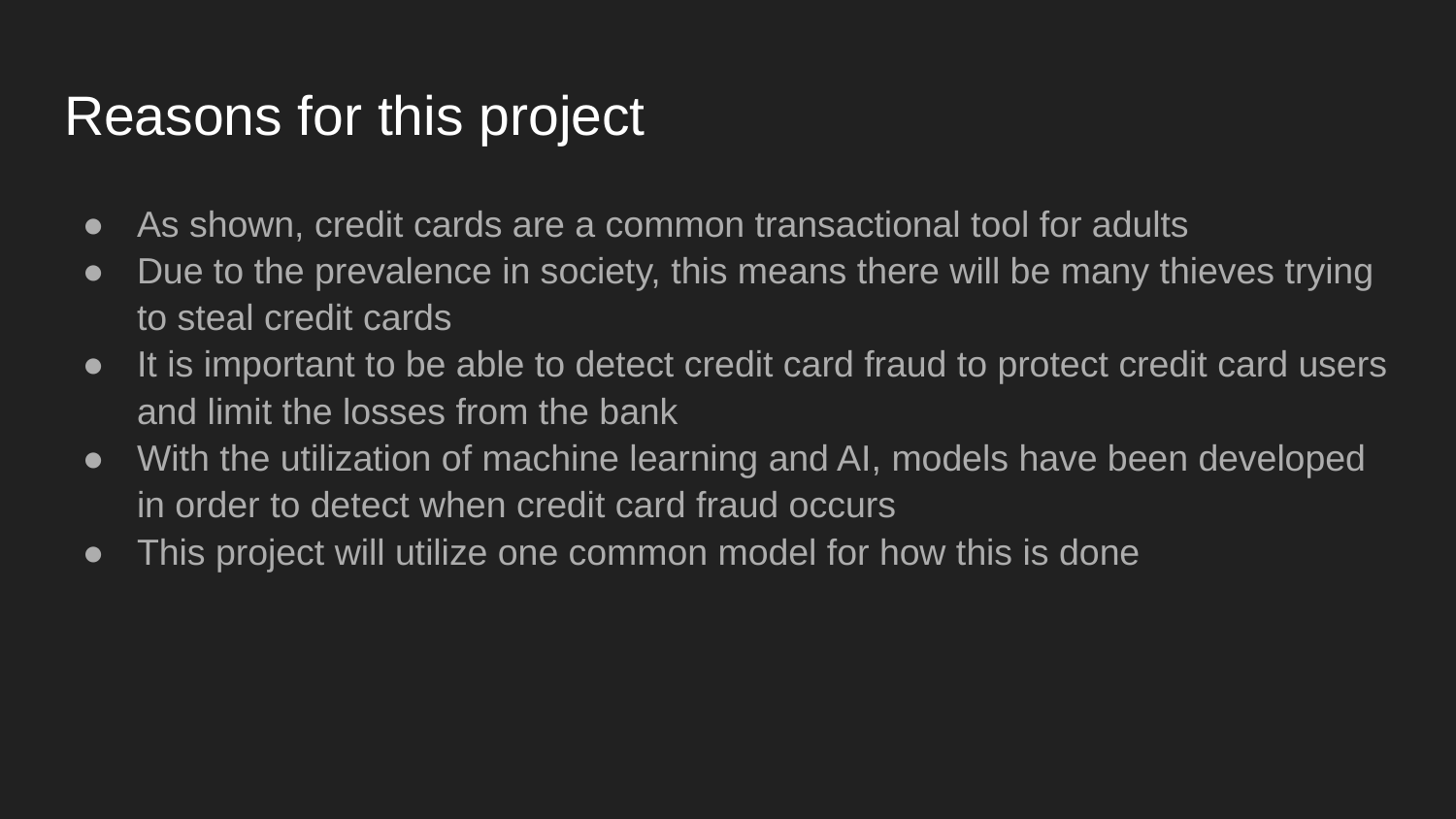

# Reasons for this project
As shown, credit cards are a common transactional tool for adults
Due to the prevalence in society, this means there will be many thieves trying to steal credit cards
It is important to be able to detect credit card fraud to protect credit card users and limit the losses from the bank
With the utilization of machine learning and AI, models have been developed in order to detect when credit card fraud occurs
This project will utilize one common model for how this is done